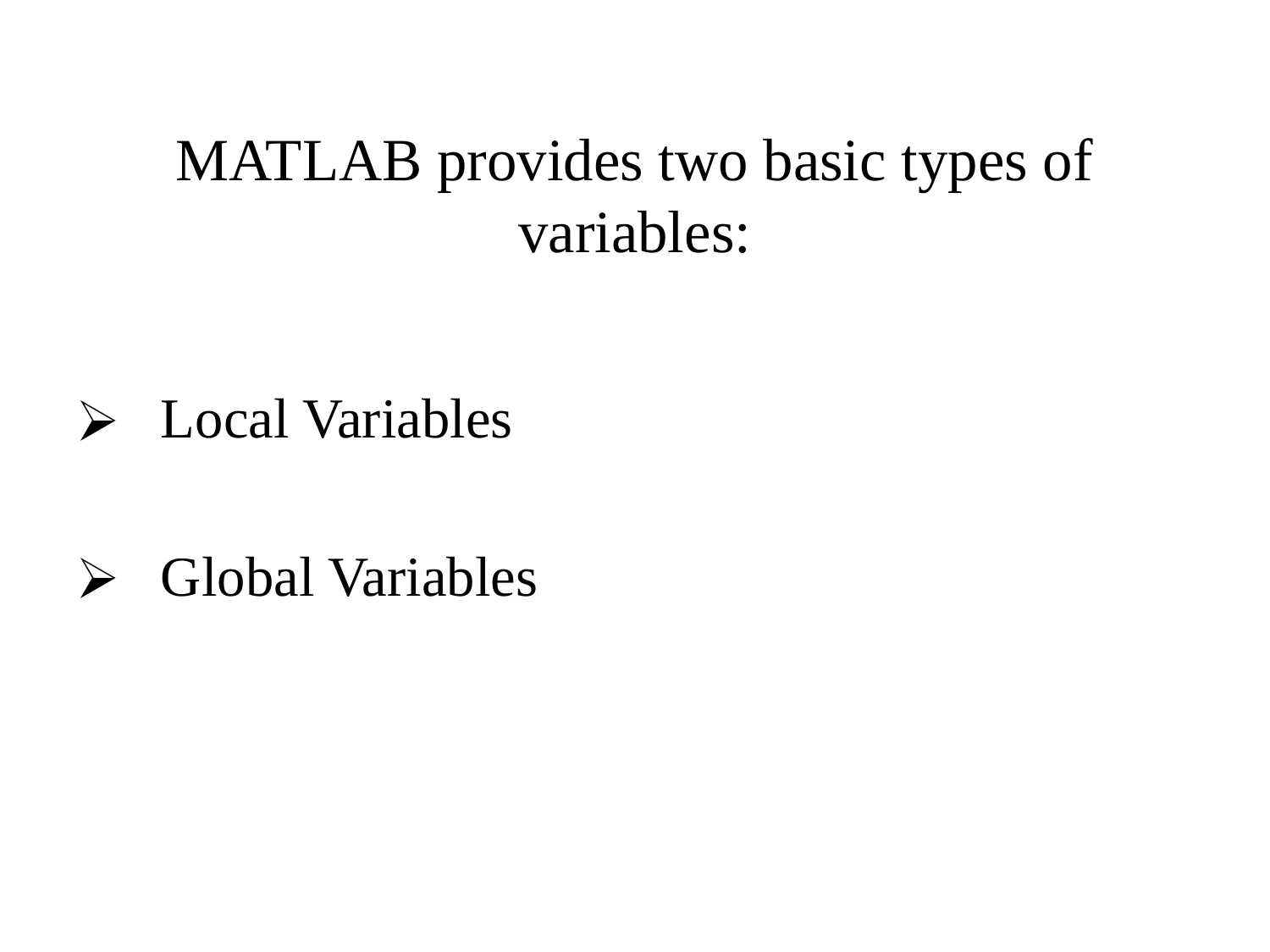

# MATLAB provides two basic types of variables:

Local Variables

Global Variables